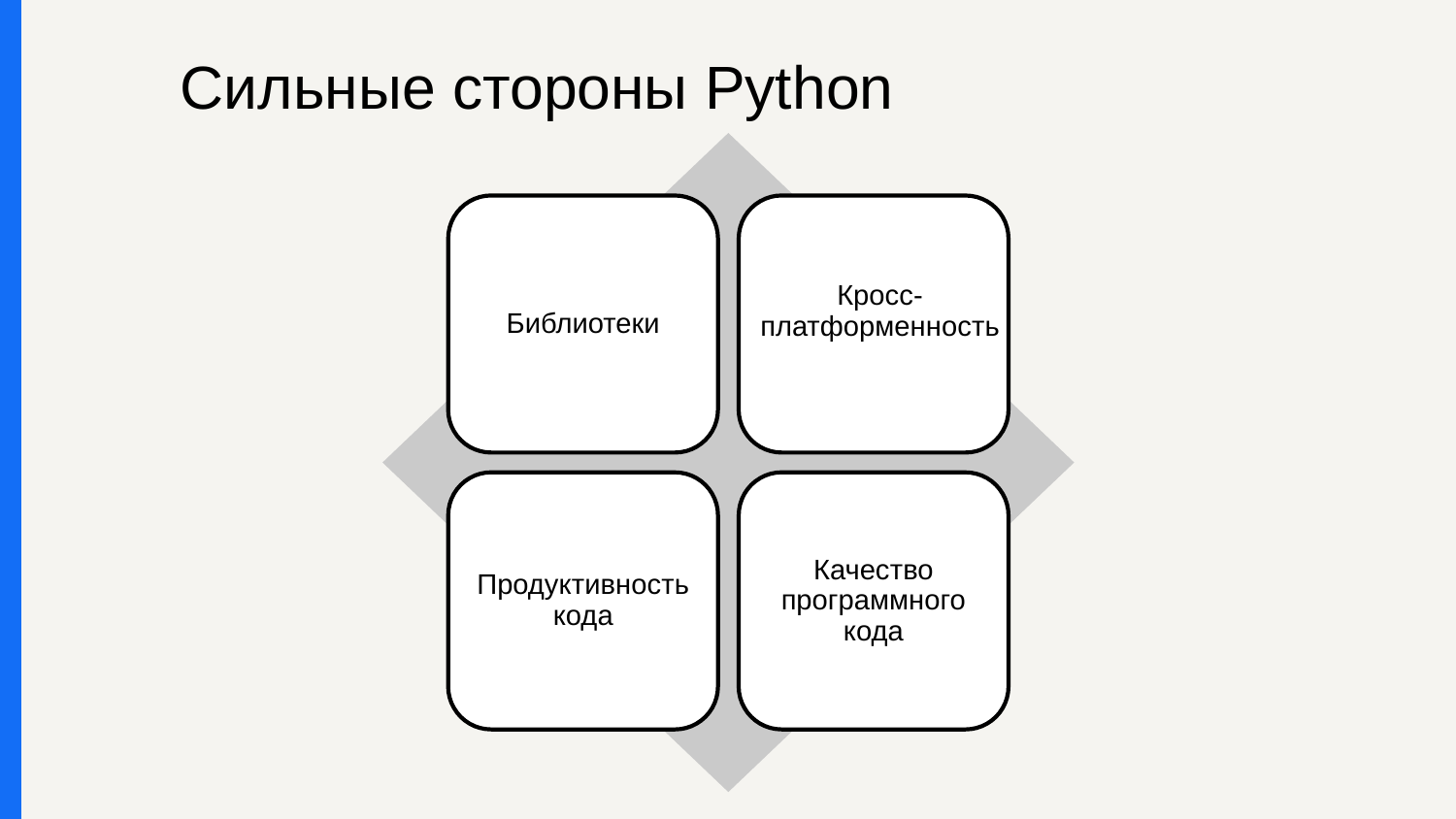

# Сильные стороны Python

Кросс-платформенность

Библиотеки

Продуктивность кода
Качество программного кода